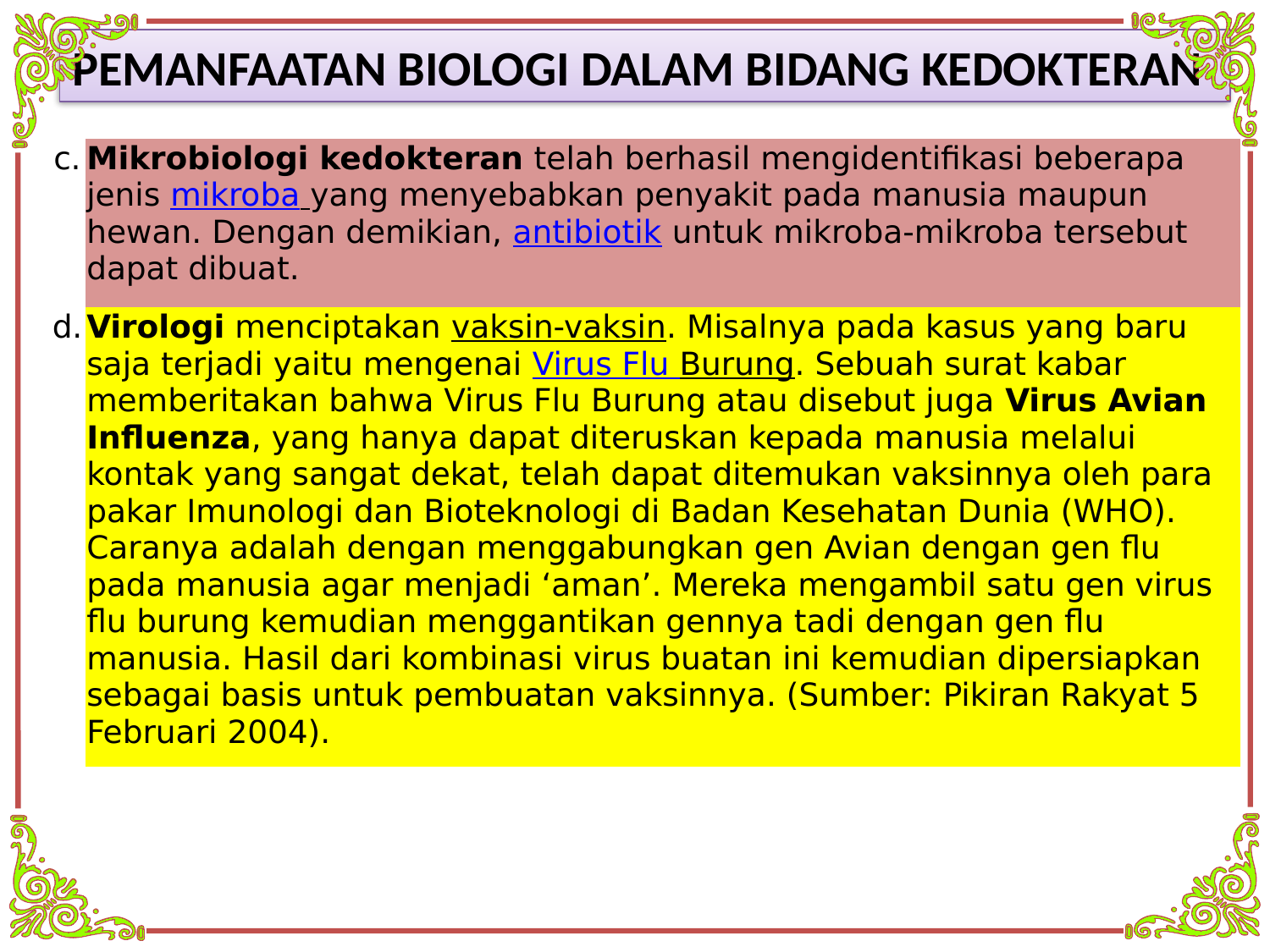

PEMANFAATAN BIOLOGI DALAM BIDANG KEDOKTERAN
| c. | Mikrobiologi kedokteran telah berhasil mengidentifikasi beberapa jenis mikroba yang menyebabkan penyakit pada manusia maupun hewan. Dengan demikian, antibiotik untuk mikroba-mikroba tersebut dapat dibuat. |
| --- | --- |
| d. | Virologi menciptakan vaksin-vaksin. Misalnya pada kasus yang baru saja terjadi yaitu mengenai Virus Flu Burung. Sebuah surat kabar memberitakan bahwa Virus Flu Burung atau disebut juga Virus Avian Influenza, yang hanya dapat diteruskan kepada manusia melalui kontak yang sangat dekat, telah dapat ditemukan vaksinnya oleh para pakar Imunologi dan Bioteknologi di Badan Kesehatan Dunia (WHO). Caranya adalah dengan menggabungkan gen Avian dengan gen flu pada manusia agar menjadi ‘aman’. Mereka mengambil satu gen virus flu burung kemudian menggantikan gennya tadi dengan gen flu manusia. Hasil dari kombinasi virus buatan ini kemudian dipersiapkan sebagai basis untuk pembuatan vaksinnya. (Sumber: Pikiran Rakyat 5 Februari 2004). |
| --- | --- |